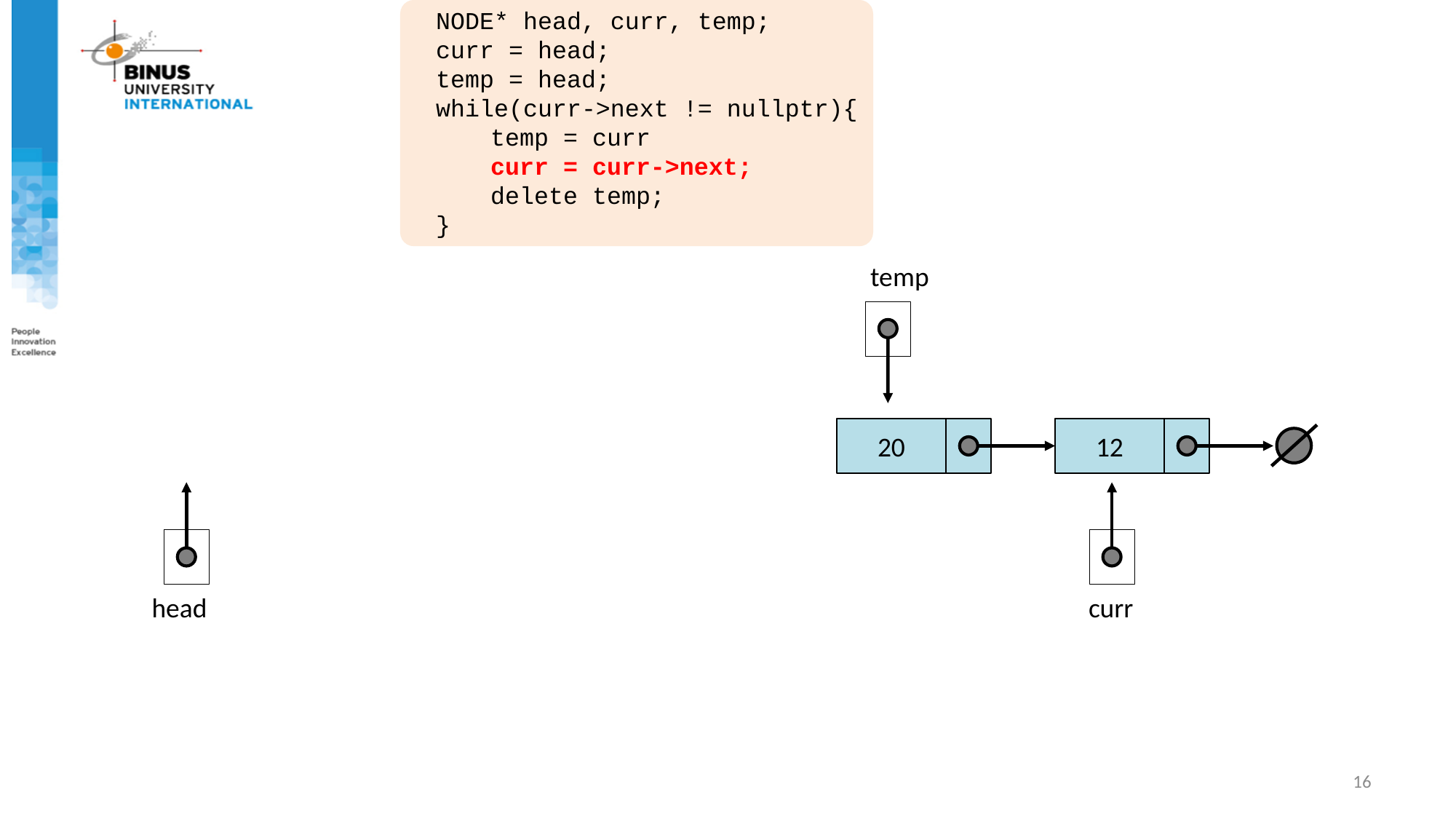

NODE* head, curr, temp;
curr = head;
temp = head;
while(curr->next != nullptr){
	temp = curr
	curr = curr->next;
	delete temp;
}
temp

20

12

head
curr
16